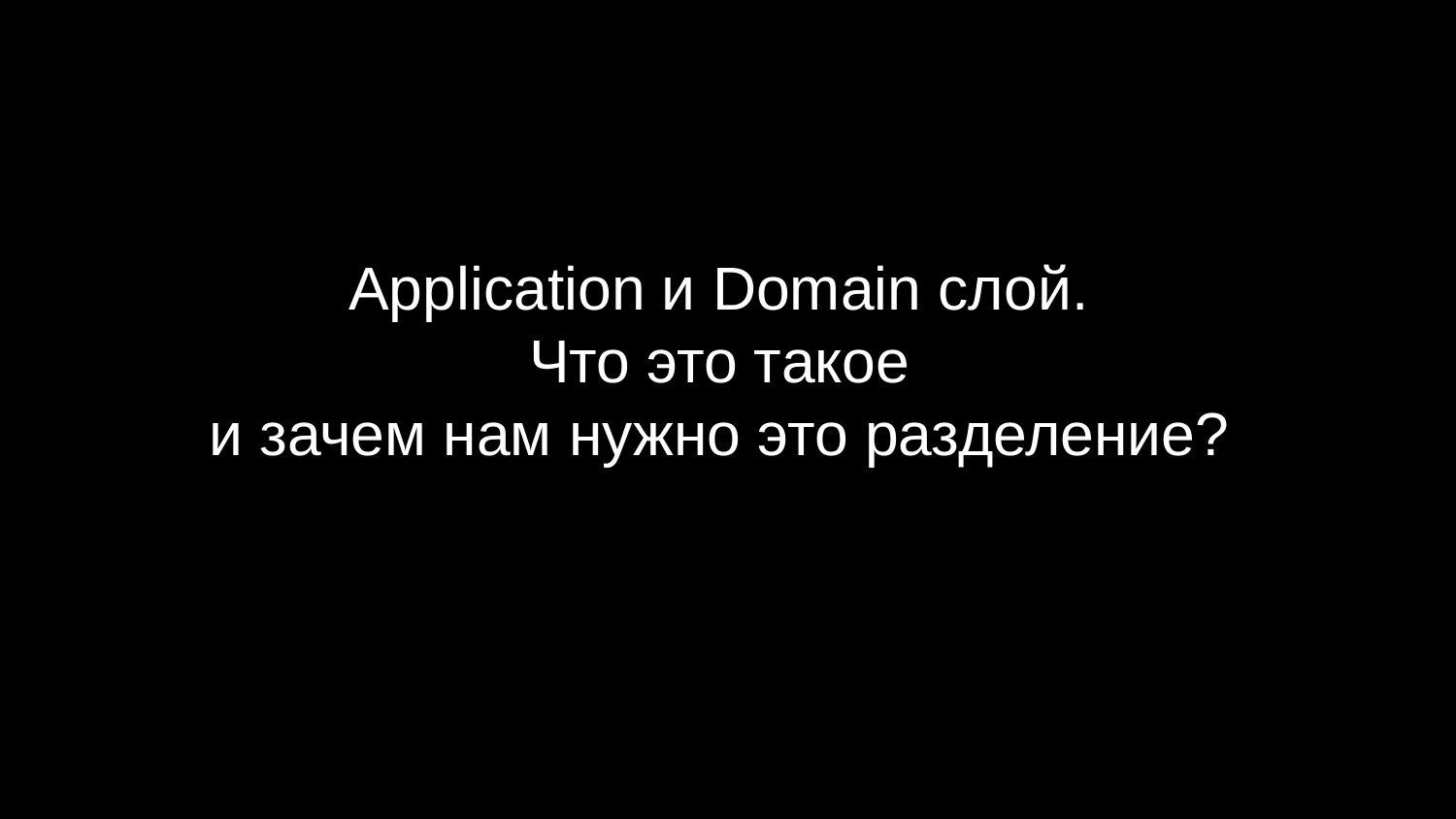

Application и Domain слой.
Что это такое
и зачем нам нужно это разделение?